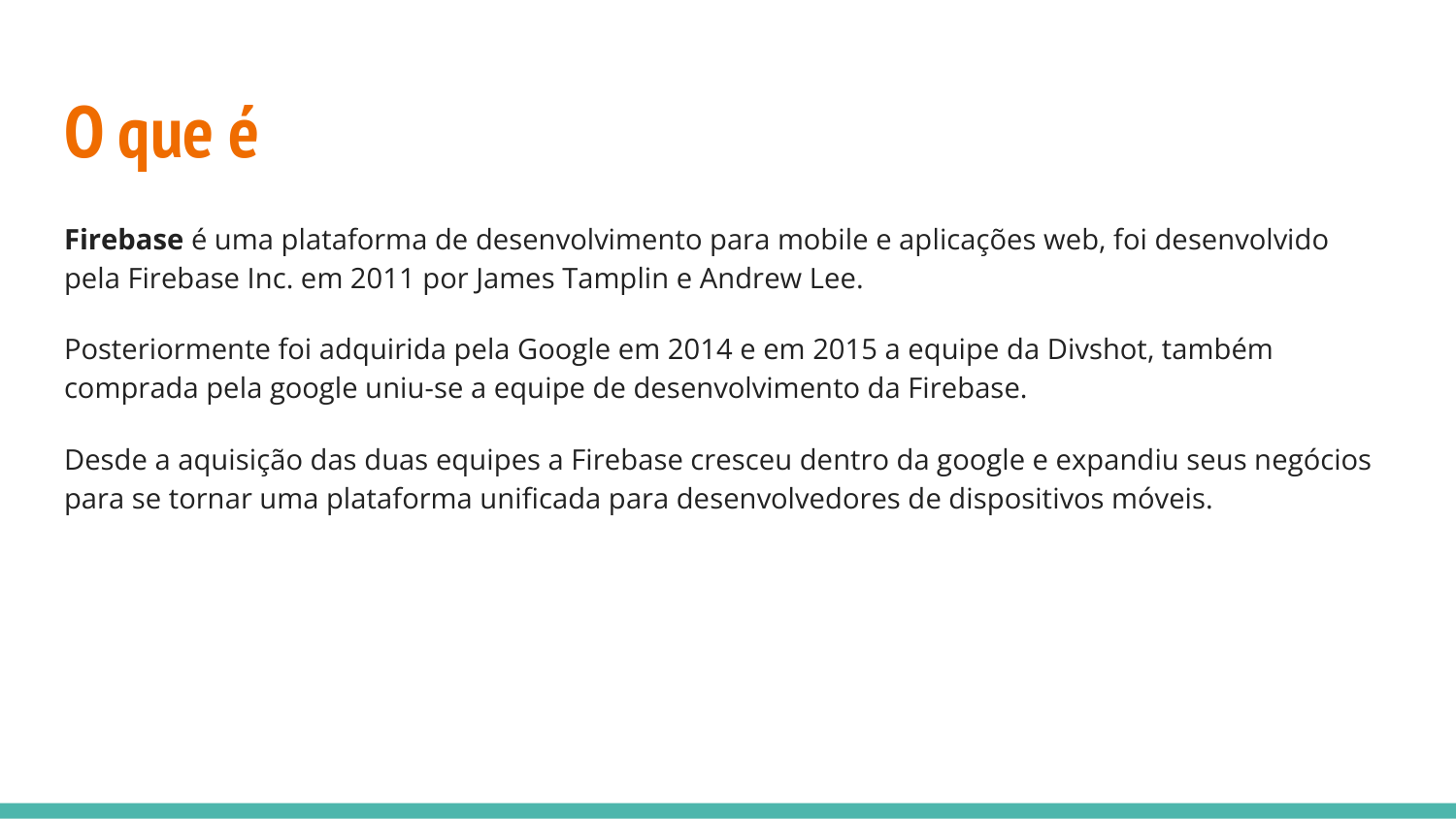

# O que é
Firebase é uma plataforma de desenvolvimento para mobile e aplicações web, foi desenvolvido pela Firebase Inc. em 2011 por James Tamplin e Andrew Lee.
Posteriormente foi adquirida pela Google em 2014 e em 2015 a equipe da Divshot, também comprada pela google uniu-se a equipe de desenvolvimento da Firebase.
Desde a aquisição das duas equipes a Firebase cresceu dentro da google e expandiu seus negócios para se tornar uma plataforma unificada para desenvolvedores de dispositivos móveis.